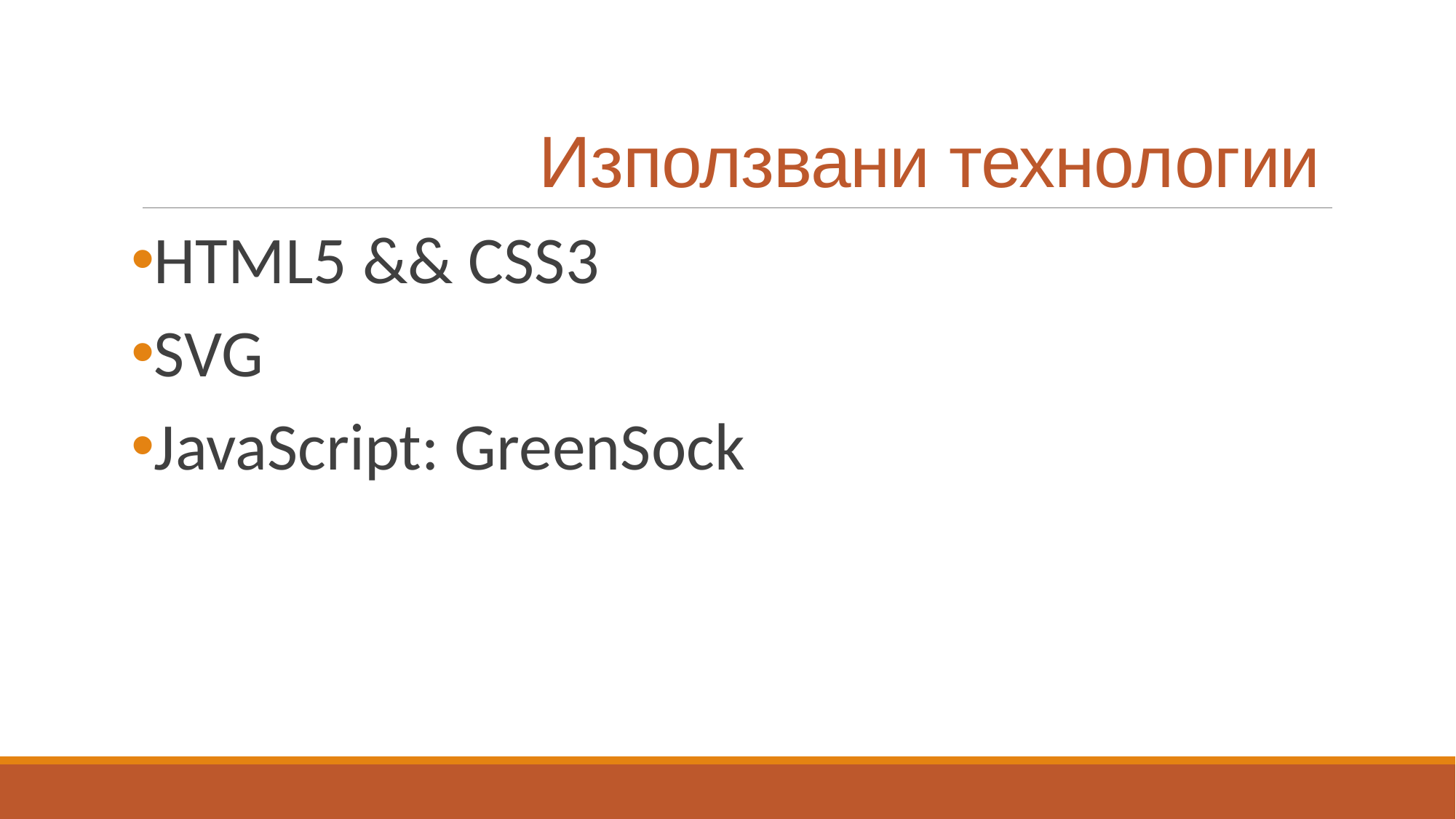

# Използвани технологии
HTML5 && CSS3
SVG
JavaScript: GreenSock